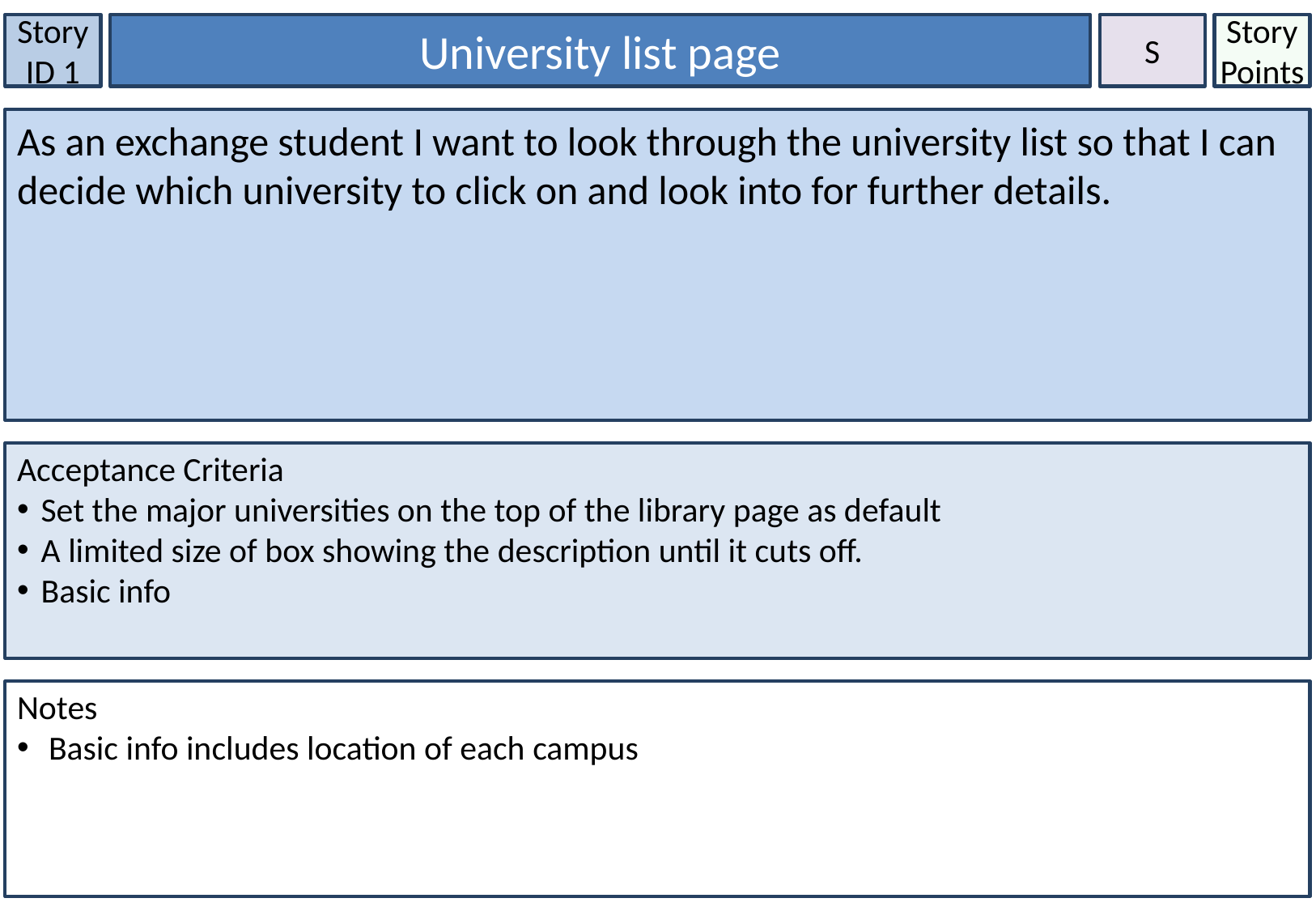

Story ID 1
University list page
S
Story Points
As an exchange student I want to look through the university list so that I can decide which university to click on and look into for further details.
Acceptance Criteria
Set the major universities on the top of the library page as default
A limited size of box showing the description until it cuts off.
Basic info

Notes
 Basic info includes location of each campus